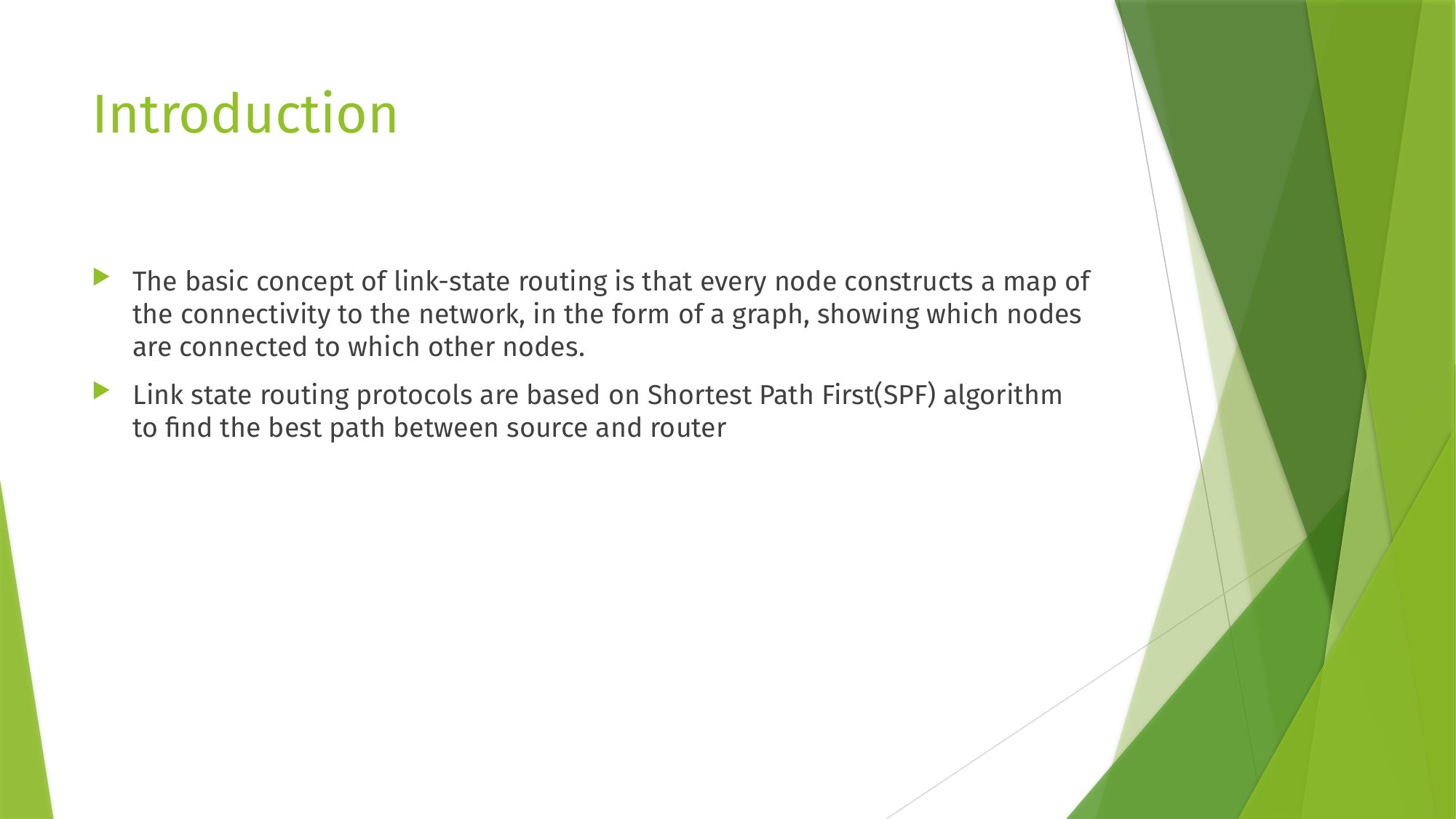

# Introduction
The basic concept of link-state routing is that every node constructs a map of the connectivity to the network, in the form of a graph, showing which nodes are connected to which other nodes.
Link state routing protocols are based on Shortest Path First(SPF) algorithm to find the best path between source and router